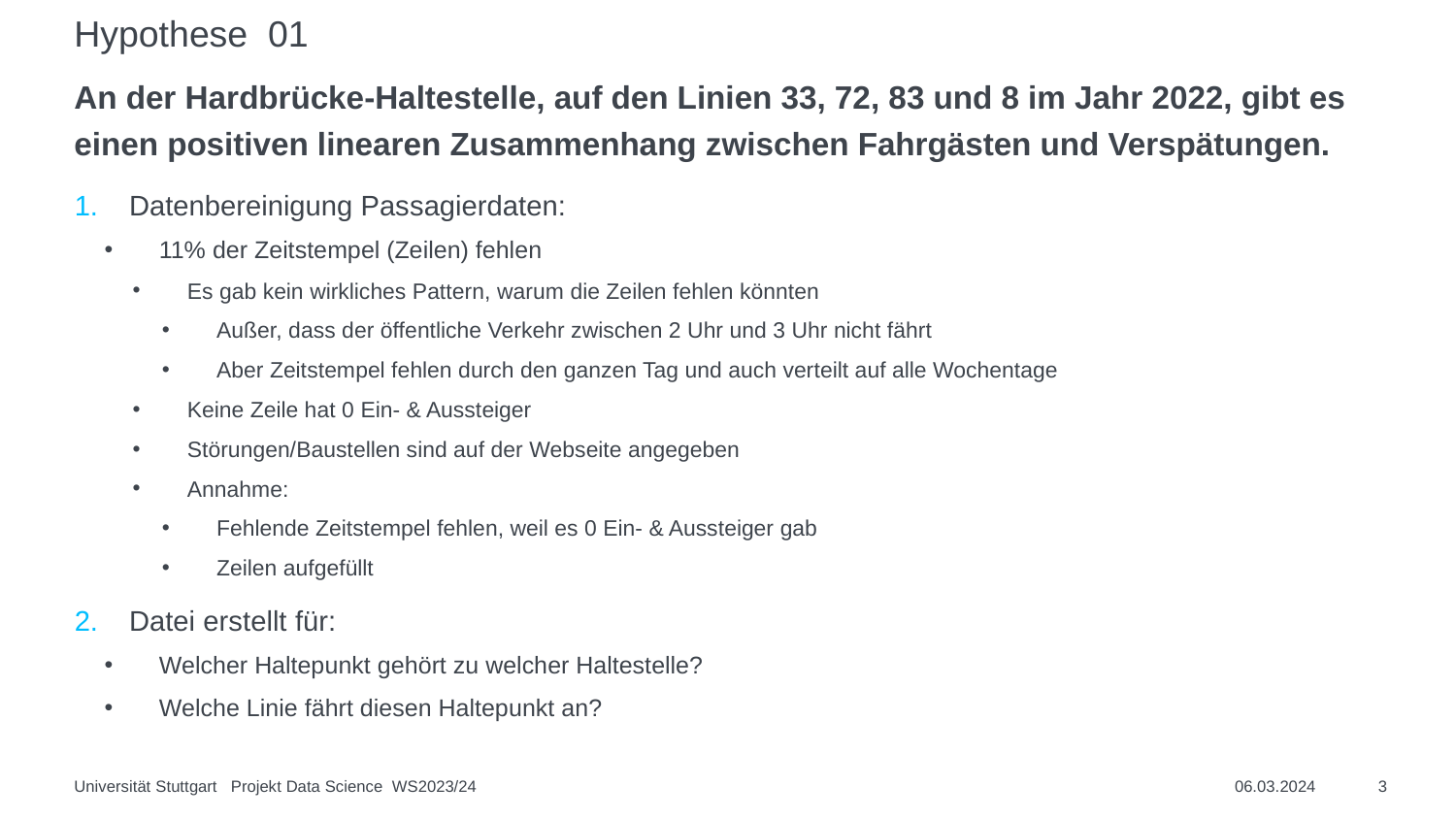

# Hypothese  01
An der Hardbrücke-Haltestelle, auf den Linien 33, 72, 83 und 8 im Jahr 2022, gibt es einen positiven linearen Zusammenhang zwischen Fahrgästen und Verspätungen.
Datenbereinigung Passagierdaten:
11% der Zeitstempel (Zeilen) fehlen
Es gab kein wirkliches Pattern, warum die Zeilen fehlen könnten
Außer, dass der öffentliche Verkehr zwischen 2 Uhr und 3 Uhr nicht fährt
Aber Zeitstempel fehlen durch den ganzen Tag und auch verteilt auf alle Wochentage
Keine Zeile hat 0 Ein- & Aussteiger
Störungen/Baustellen sind auf der Webseite angegeben
Annahme:
Fehlende Zeitstempel fehlen, weil es 0 Ein- & Aussteiger gab
Zeilen aufgefüllt
Datei erstellt für:
Welcher Haltepunkt gehört zu welcher Haltestelle?
Welche Linie fährt diesen Haltepunkt an?
Universität Stuttgart   Projekt Data Science  WS2023/24
06.03.2024
3